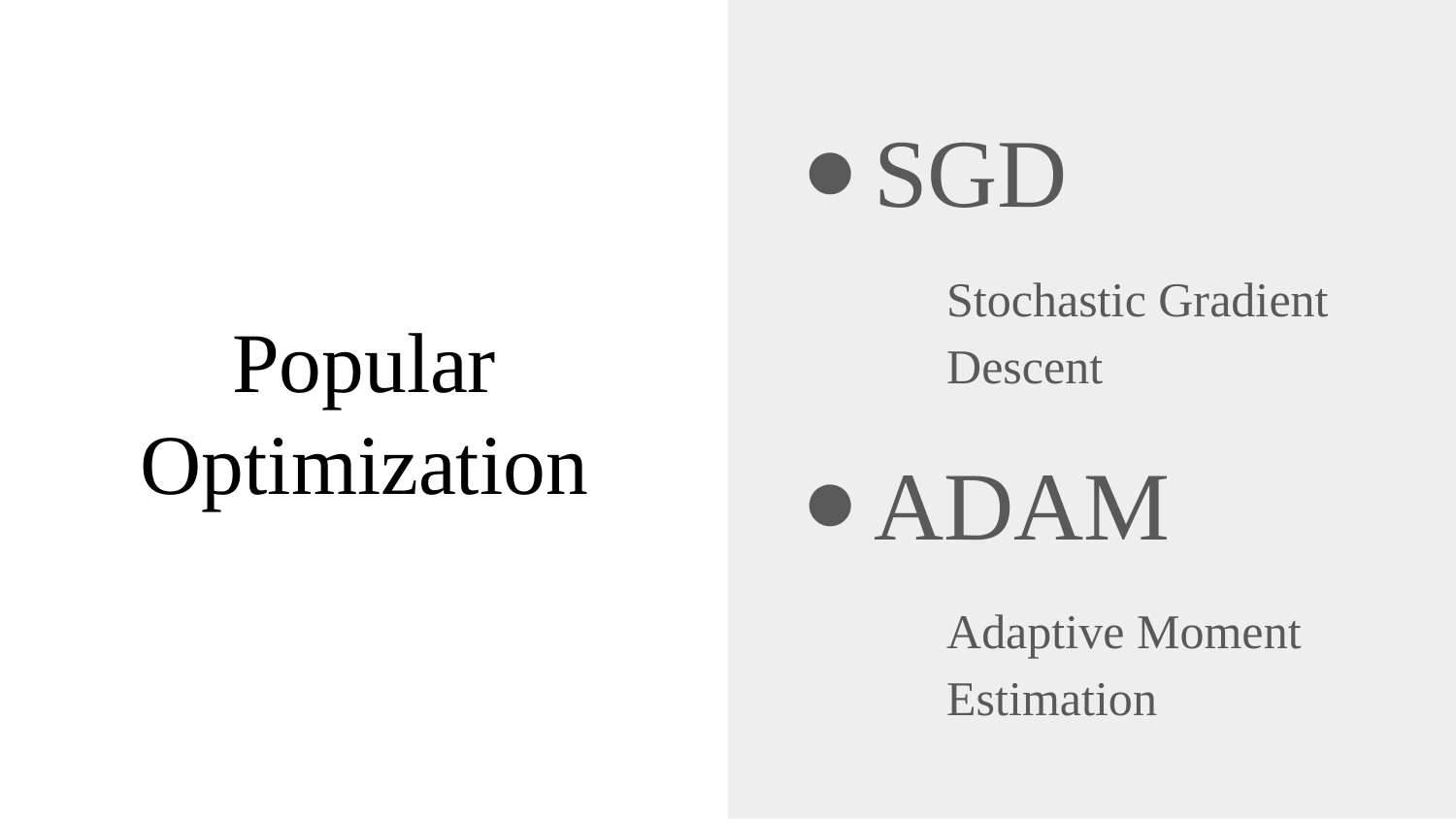

SGD
Stochastic Gradient Descent
ADAM
Adaptive Moment Estimation
# Popular Optimization